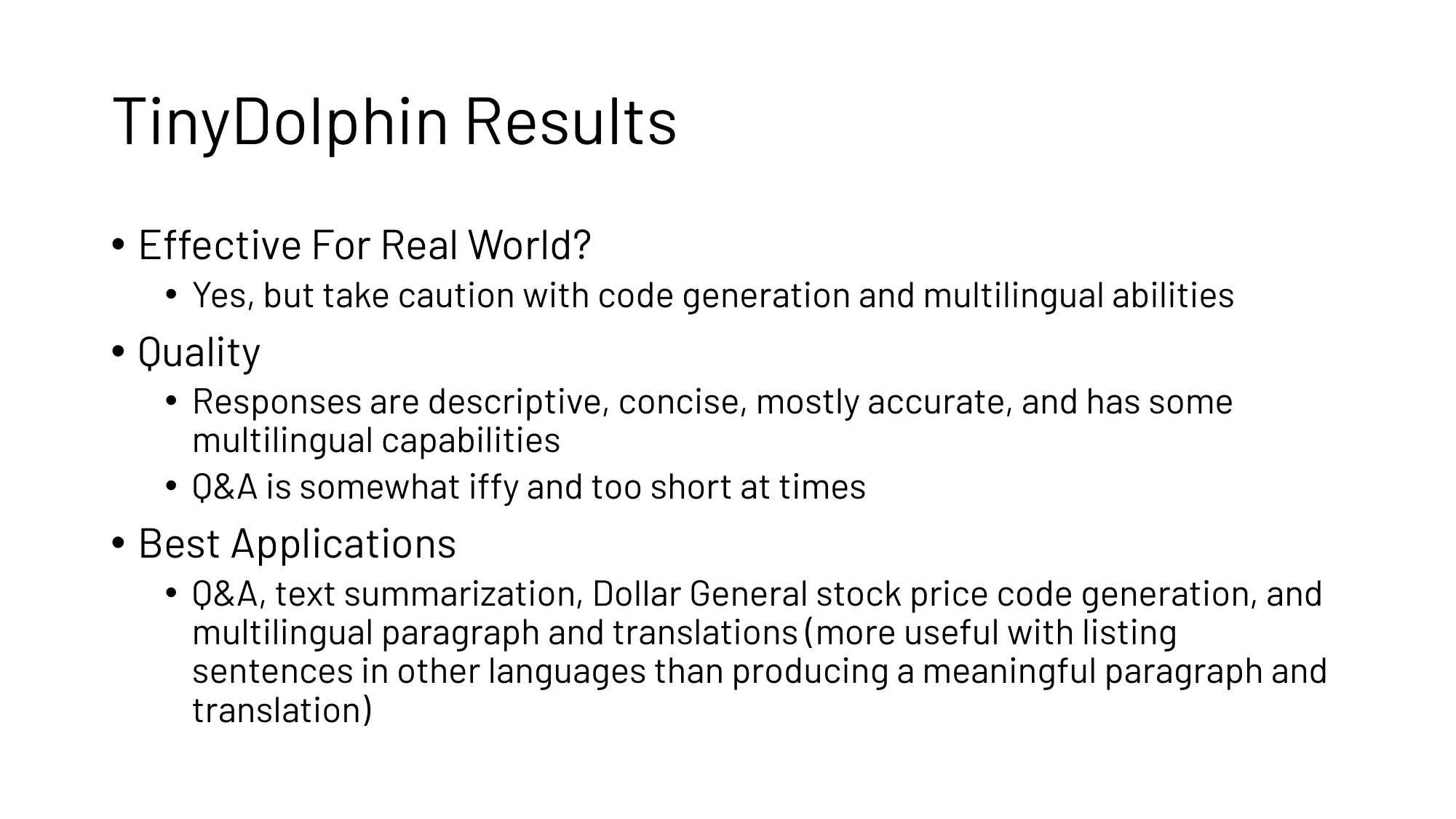

# TinyDolphin Results
Effective For Real World?
Yes, but take caution with code generation and multilingual abilities
Quality
Responses are descriptive, concise, mostly accurate, and has some multilingual capabilities
Q&A is somewhat iffy and too short at times
Best Applications
Q&A, text summarization, Dollar General stock price code generation, and multilingual paragraph and translations (more useful with listing sentences in other languages than producing a meaningful paragraph and translation)